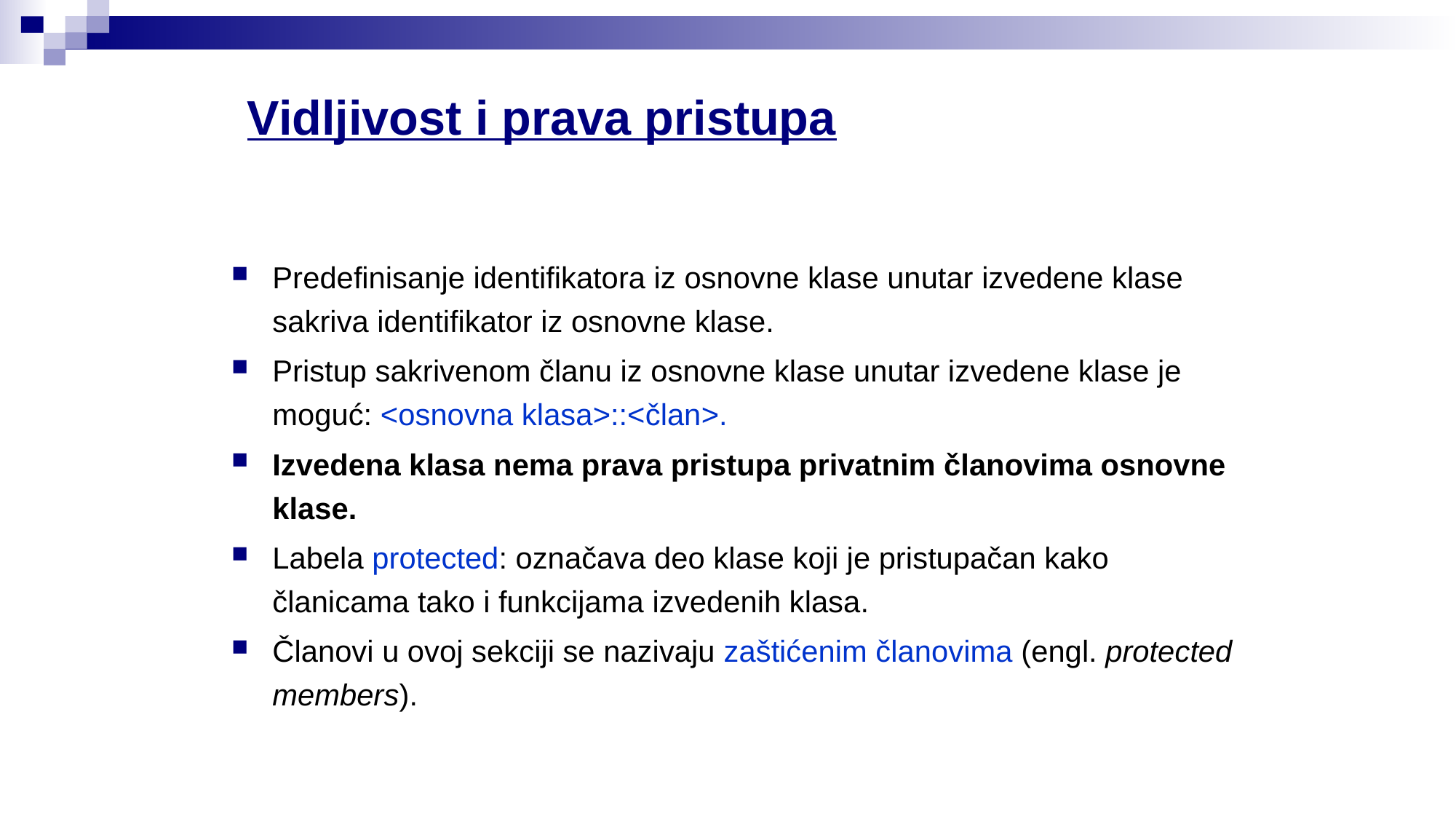

# Vidljivost i prava pristupa

Predefinisanje identifikatora iz osnovne klase unutar izvedene klase sakriva identifikator iz osnovne klase.
Pristup sakrivenom članu iz osnovne klase unutar izvedene klase je moguć: <osnovna klasa>::<član>.
Izvedena klasa nema prava pristupa privatnim članovima osnovne klase.
Labela protected: označava deo klase koji je pristupačan kako članicama tako i funkcijama izvedenih klasa.
Članovi u ovoj sekciji se nazivaju zaštićenim članovima (engl. protected members).